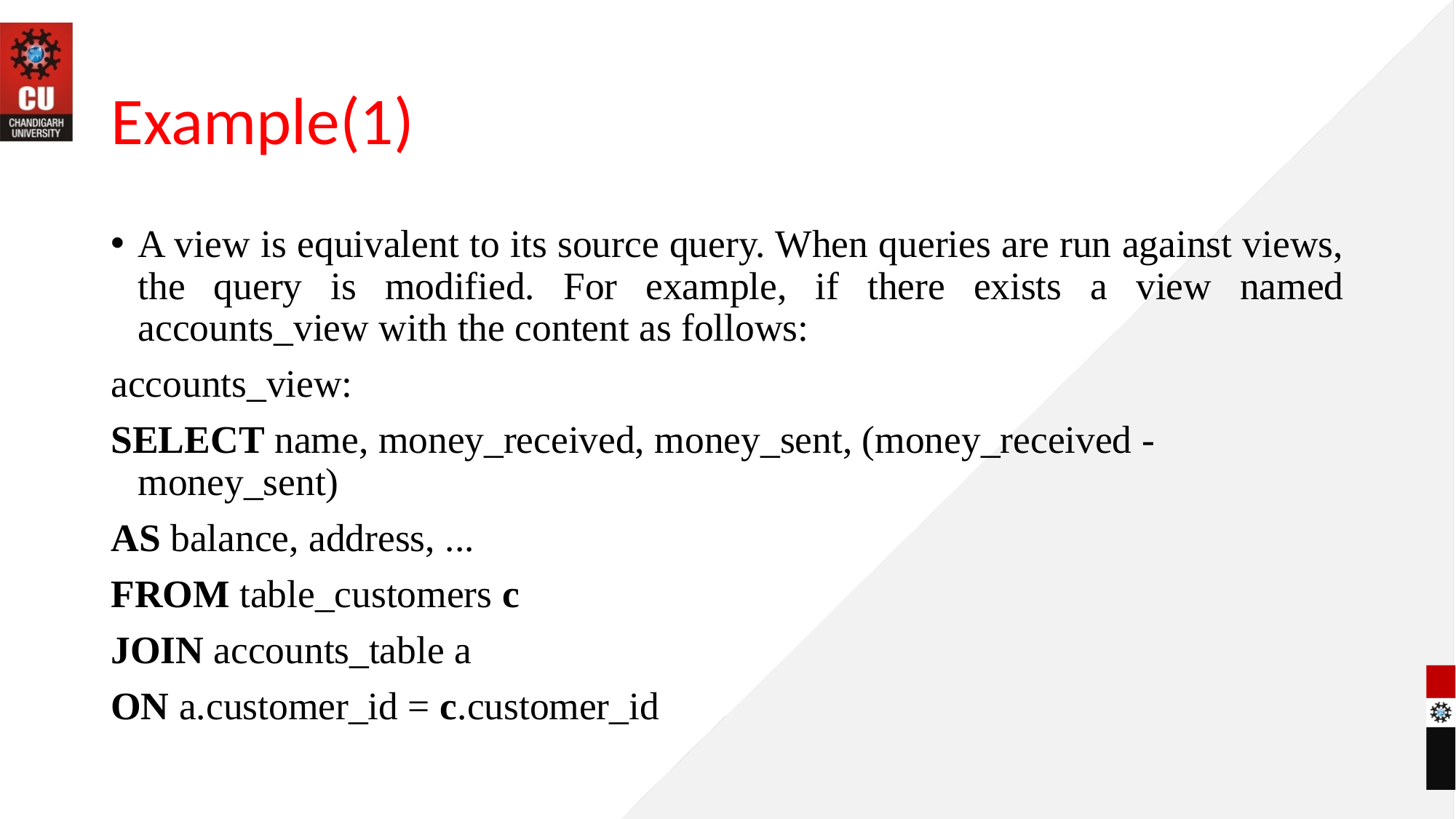

# Example(1)
A view is equivalent to its source query. When queries are run against views, the query is modified. For example, if there exists a view named accounts_view with the content as follows:
accounts_view:
SELECT name, money_received, money_sent, (money_received - money_sent)
AS balance, address, ...
FROM table_customers c
JOIN accounts_table a
ON a.customer_id = c.customer_id